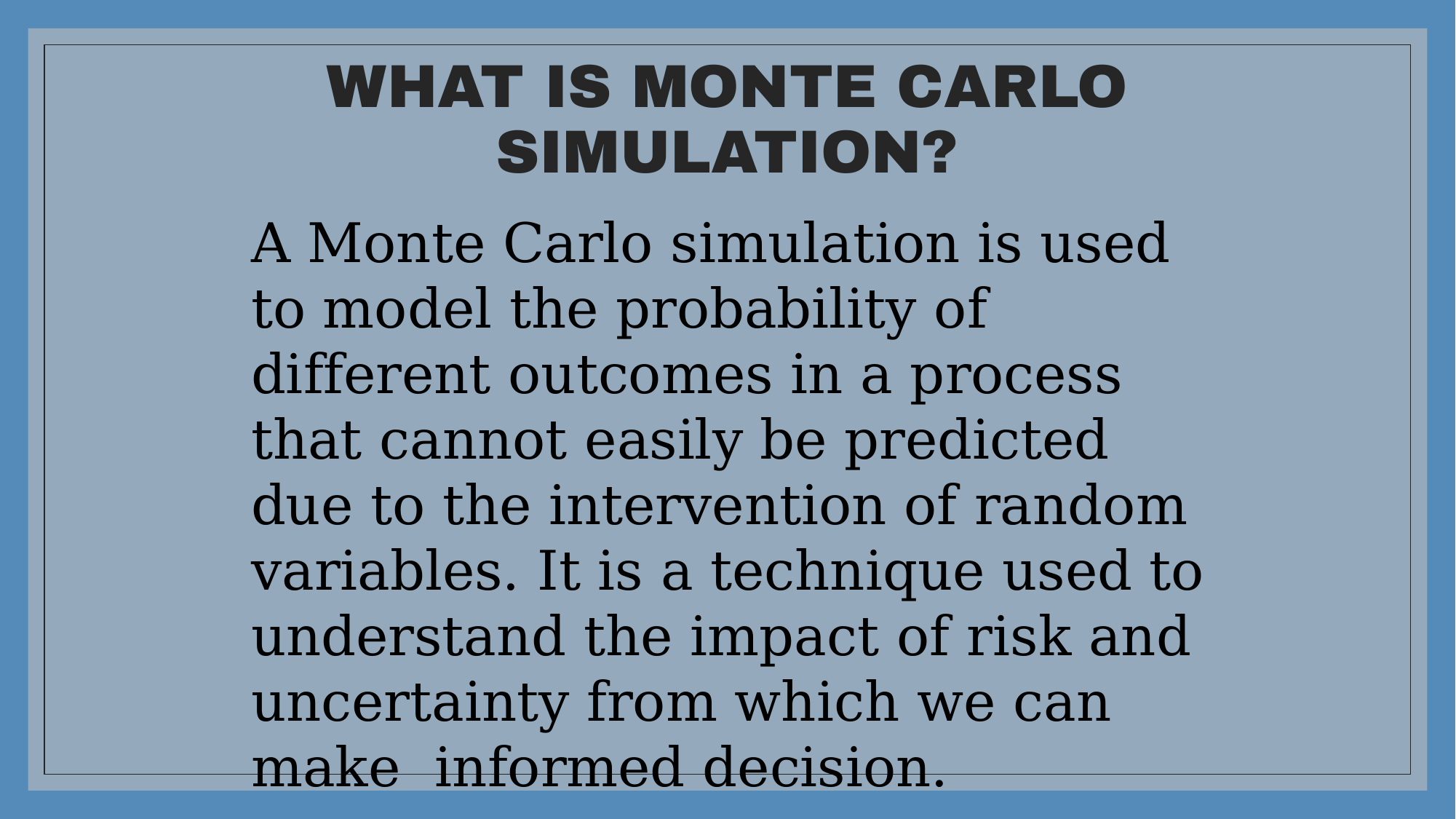

# WHAT IS MONTE CARLO SIMULATION?
A Monte Carlo simulation is used to model the probability of different outcomes in a process that cannot easily be predicted due to the intervention of random variables. It is a technique used to understand the impact of risk and uncertainty from which we can make  informed decision.